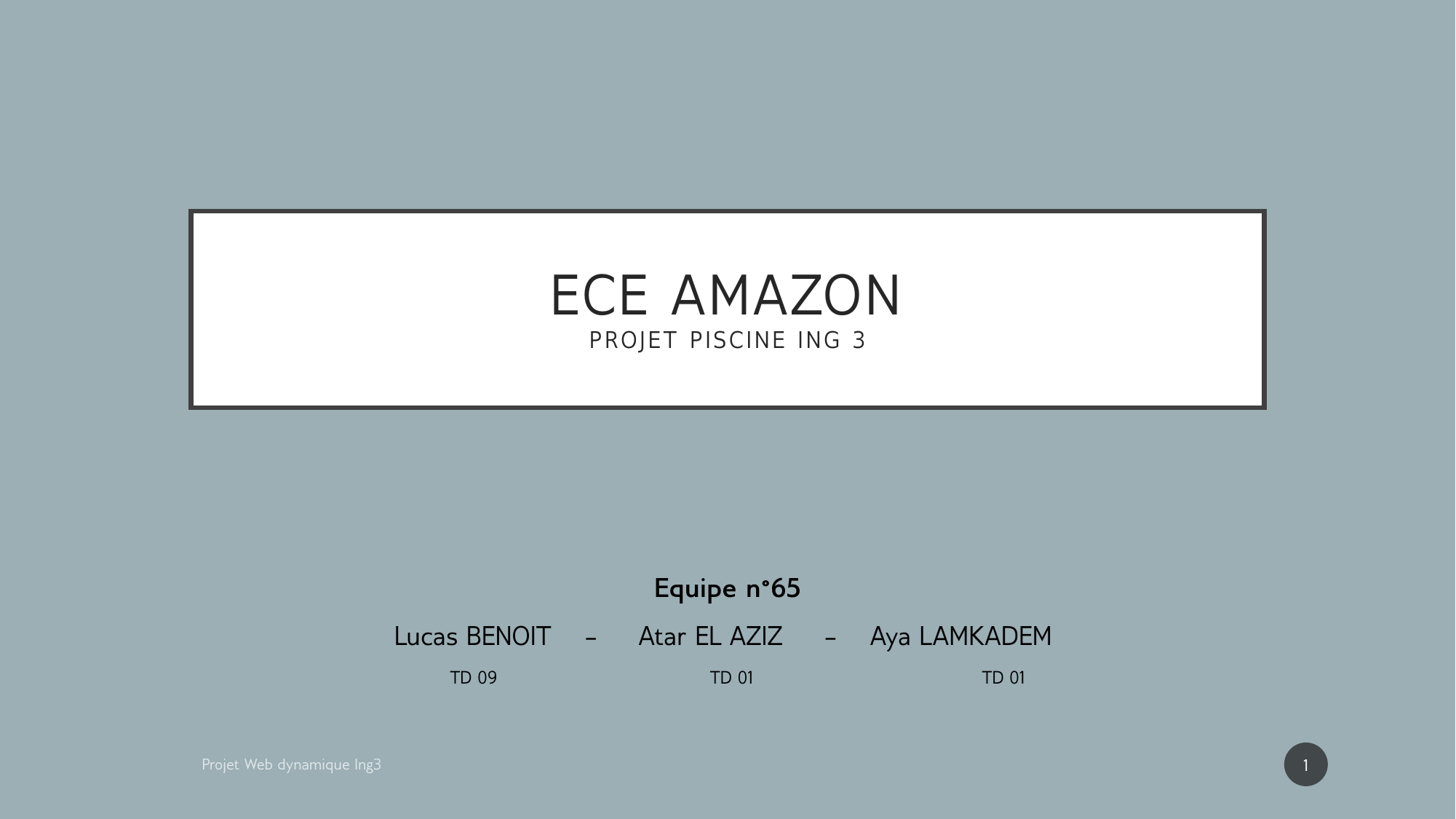

# ECE Amazon Projet piscine ing 3
Equipe n°65
Lucas BENOIT    –     Atar EL AZIZ     –    Aya LAMKADEM
                               TD 09                                       TD 01                                          TD 01
1
Projet Web dynamique Ing3